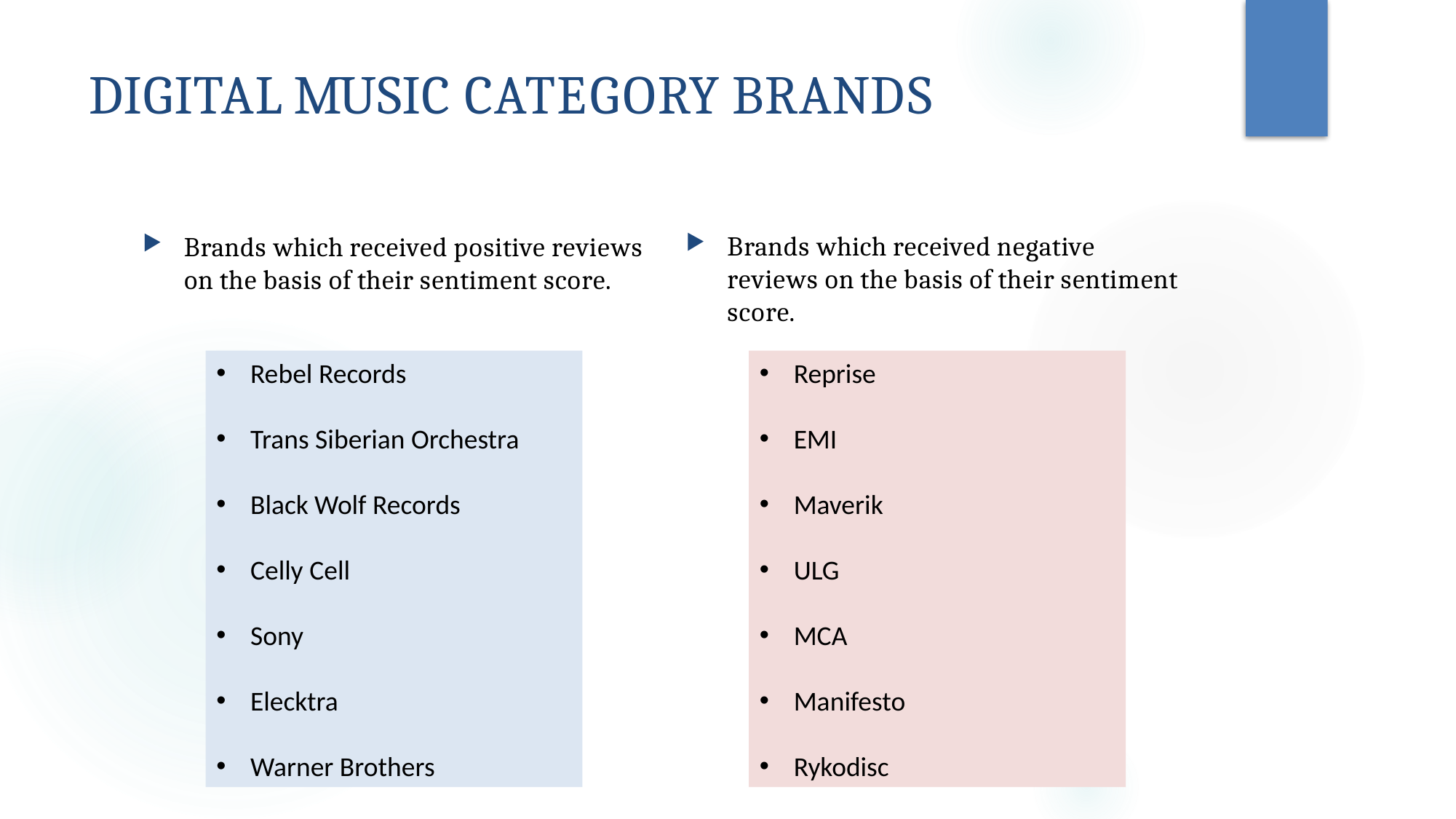

# DIGITAL MUSIC CATEGORY BRANDS
Brands which received negative reviews on the basis of their sentiment score.

Brands which received positive reviews on the basis of their sentiment score.
Rebel Records

Trans Siberian Orchestra

Black Wolf Records

Celly Cell

Sony

Elecktra

Warner Brothers
Reprise

EMI

Maverik

ULG

MCA

Manifesto

Rykodisc